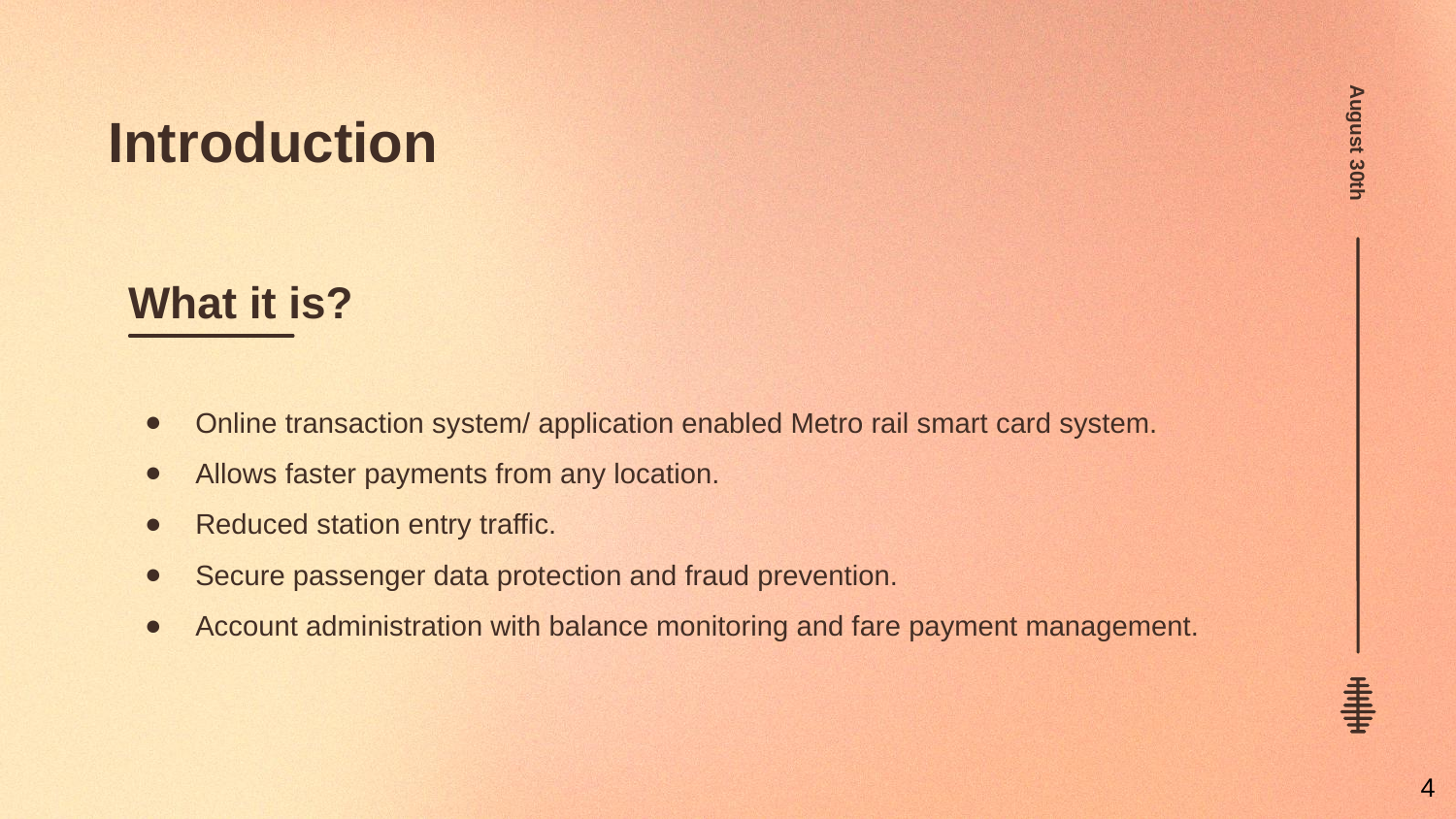

# Introduction
August 30th
What it is?
Online transaction system/ application enabled Metro rail smart card system.
Allows faster payments from any location.
Reduced station entry traffic.
Secure passenger data protection and fraud prevention.
Account administration with balance monitoring and fare payment management.
4